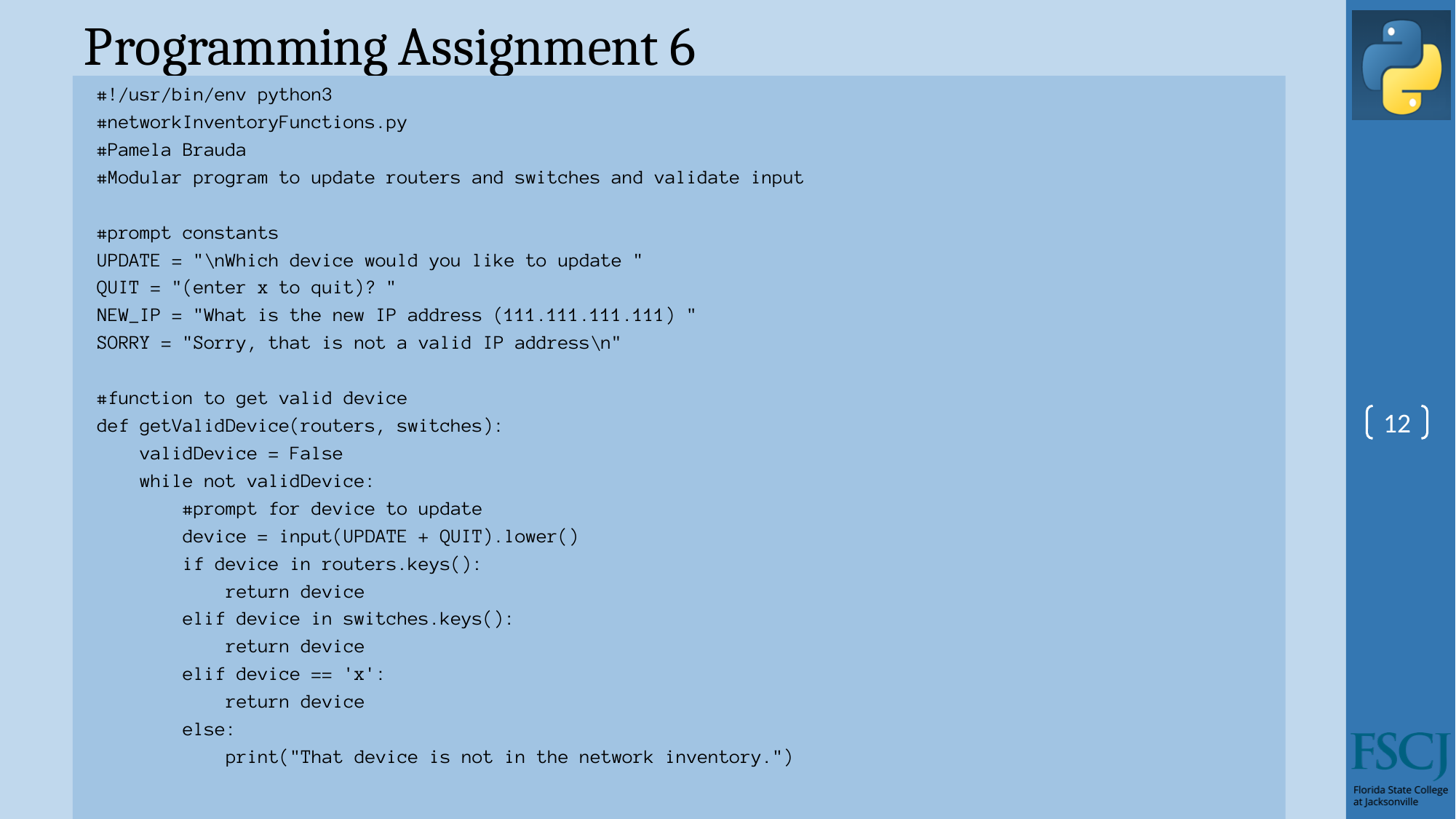

# Programming Assignment 6
#!/usr/bin/env python3
#networkInventoryFunctions.py
#Pamela Brauda
#Modular program to update routers and switches and validate input

#prompt constants
UPDATE = "\nWhich device would you like to update "
QUIT = "(enter x to quit)? "
NEW_IP = "What is the new IP address (111.111.111.111) "
SORRY = "Sorry, that is not a valid IP address\n"

#function to get valid device
def getValidDevice(routers, switches):
    validDevice = False
    while not validDevice:
        #prompt for device to update
        device = input(UPDATE + QUIT).lower()
        if device in routers.keys():
            return device
        elif device in switches.keys():
            return device
        elif device == 'x':
            return device
        else:
            print("That device is not in the network inventory.")

12